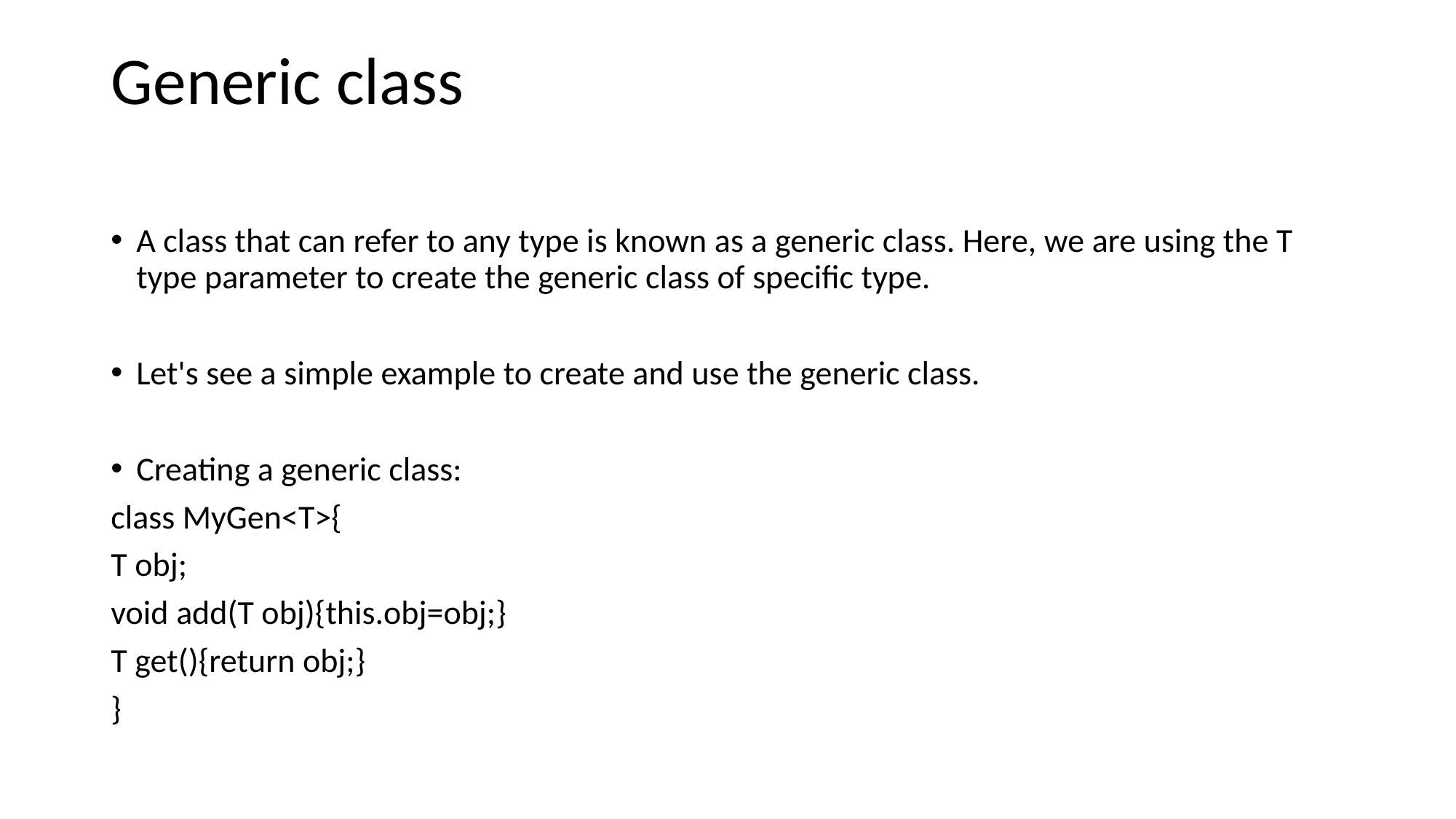

# Generic class
A class that can refer to any type is known as a generic class. Here, we are using the T type parameter to create the generic class of specific type.

Let's see a simple example to create and use the generic class.

Creating a generic class:
class MyGen<T>{
T obj;
void add(T obj){this.obj=obj;}
T get(){return obj;}
}